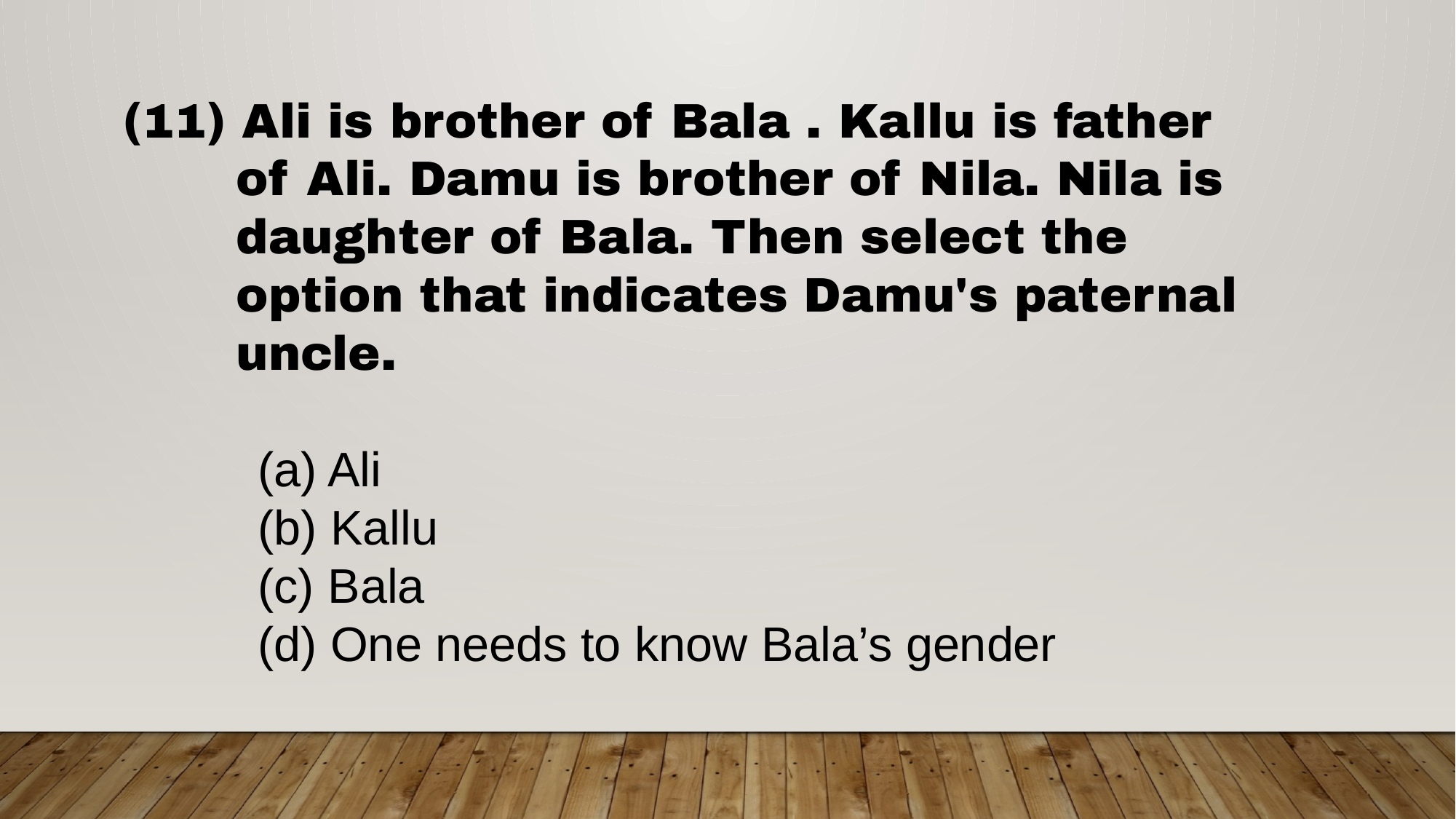

(11) Ali is brother of Bala . Kallu is father
       of Ali. Damu is brother of Nila. Nila is
       daughter of Bala. Then select the
       option that indicates Damu's paternal
       uncle.

          (a) Ali
          (b) Kallu
          (c) Bala
          (d) One needs to know Bala’s gender